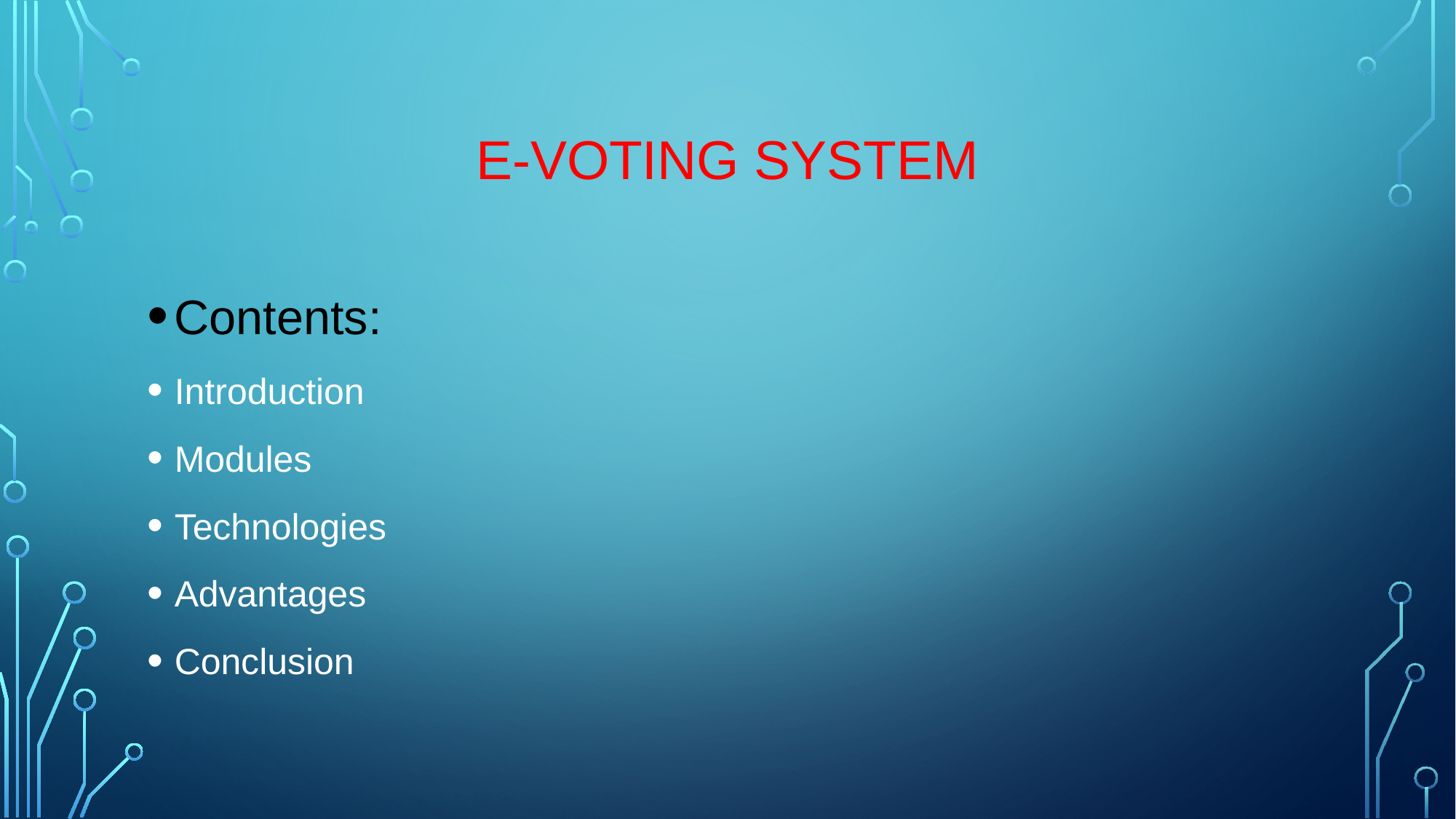

# E-Voting System
Contents:
Introduction
Modules
Technologies
Advantages
Conclusion